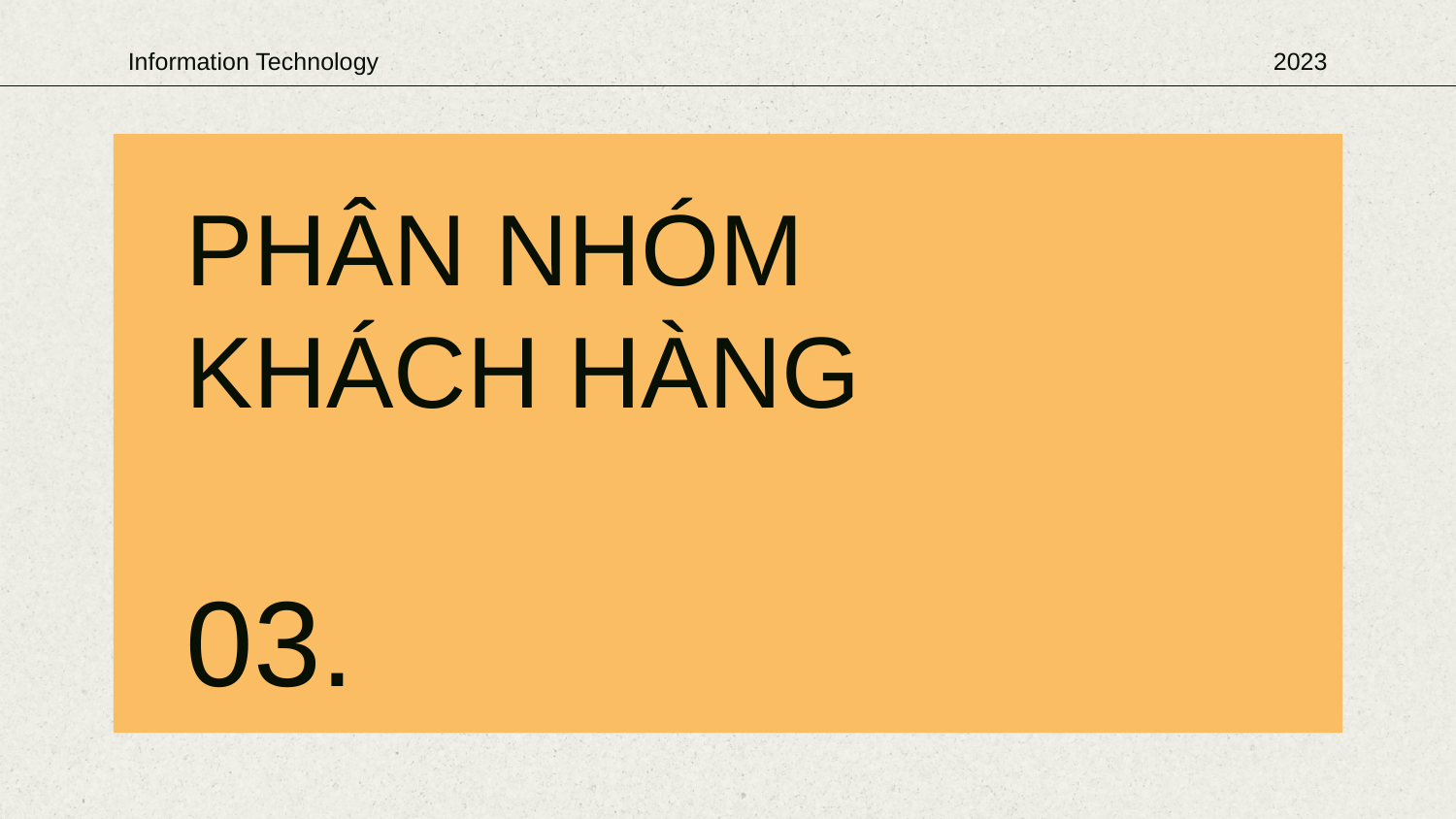

Information Technology
2023

# PHÂN NHÓM KHÁCH HÀNG
03.